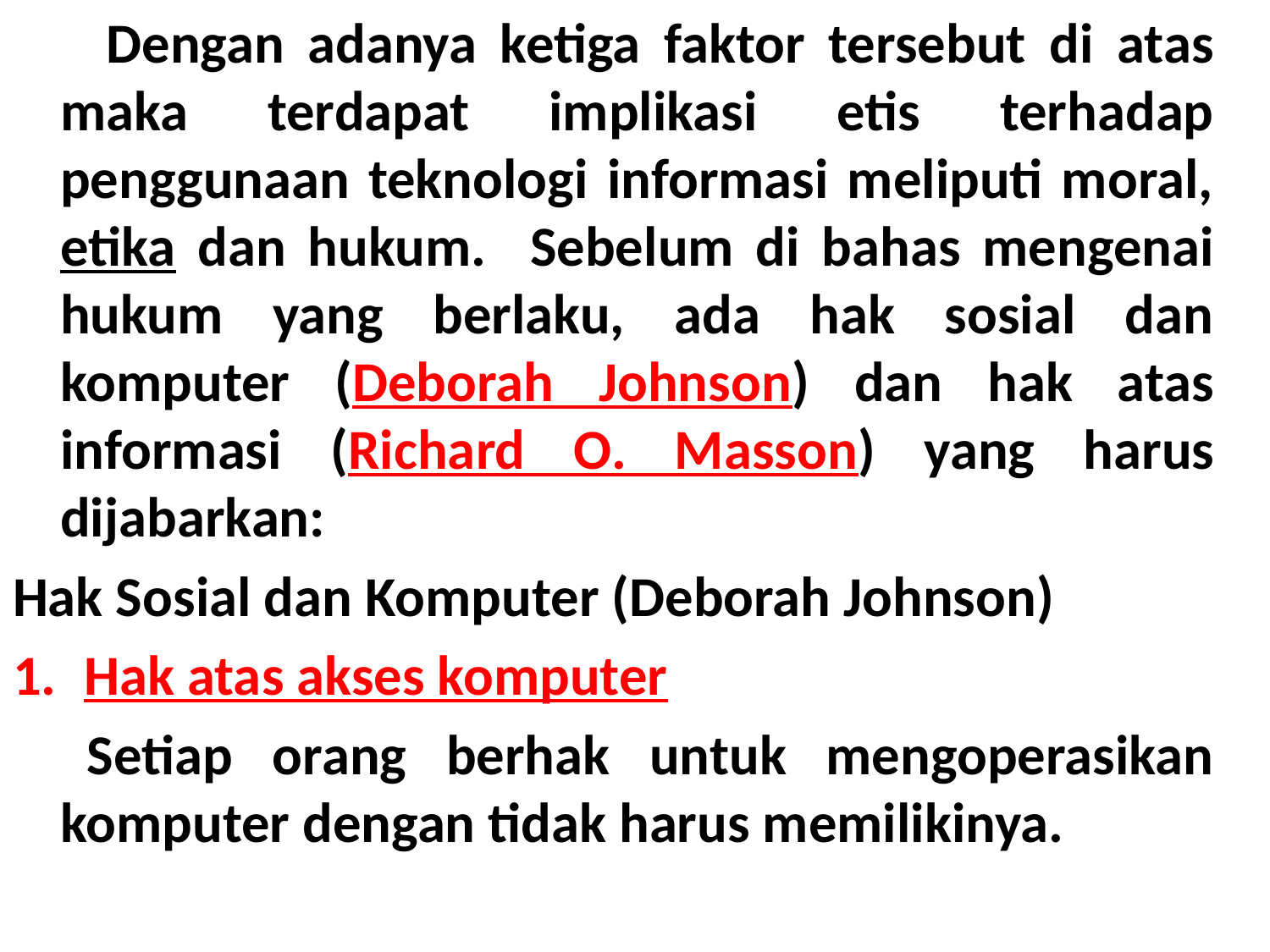

Dengan adanya ketiga faktor tersebut di atas maka terdapat implikasi etis terhadap penggunaan teknologi informasi meliputi moral, etika dan hukum.  Sebelum di bahas mengenai hukum yang berlaku, ada hak sosial dan komputer (Deborah Johnson) dan hak atas informasi (Richard O. Masson) yang harus dijabarkan:
Hak Sosial dan Komputer (Deborah Johnson)
Hak atas akses komputer
 	Setiap orang berhak untuk mengoperasikan komputer dengan tidak harus memilikinya.